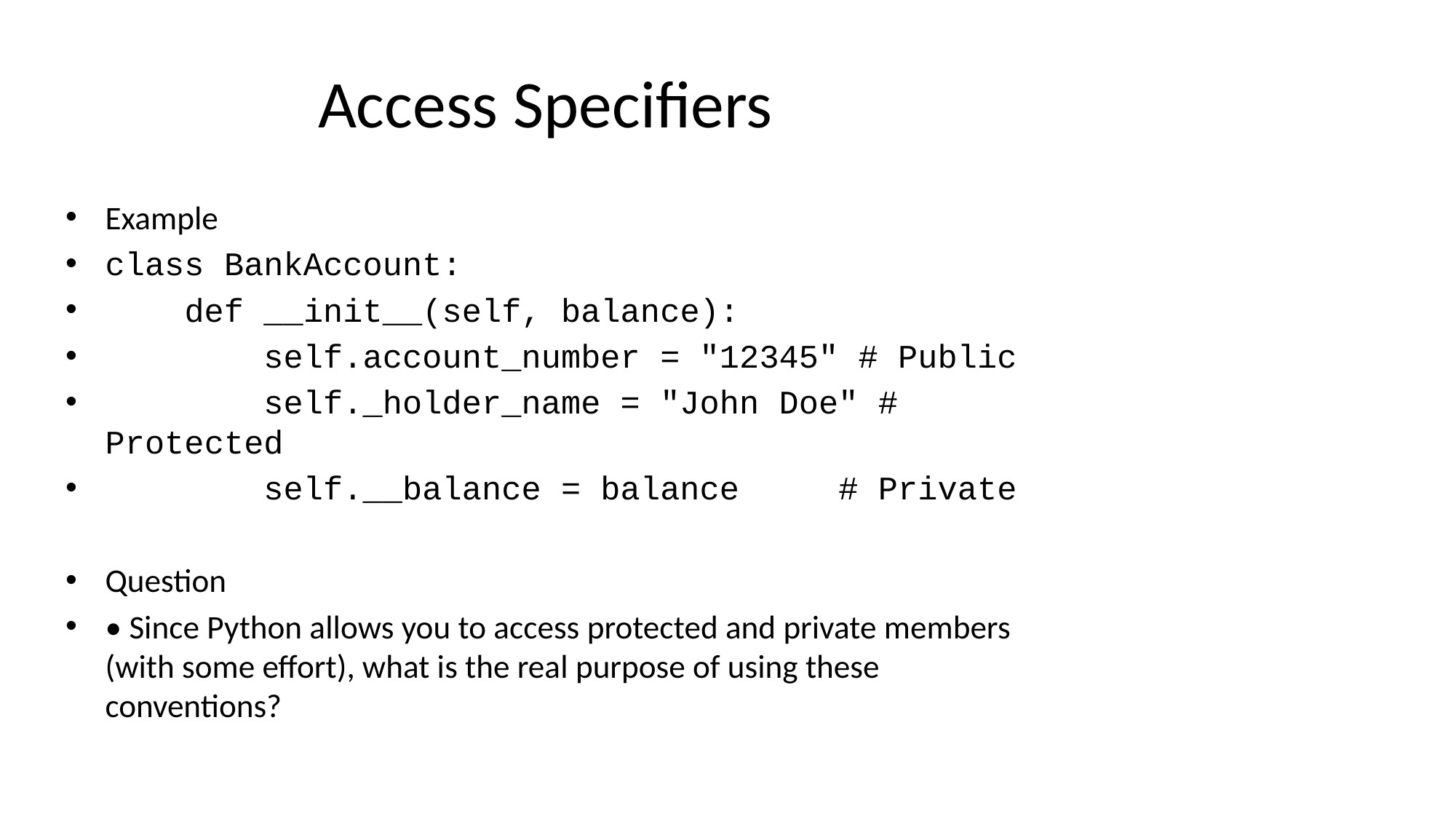

# Access Specifiers
Example
class BankAccount:
    def __init__(self, balance):
        self.account_number = "12345" # Public
        self._holder_name = "John Doe" # Protected
        self.__balance = balance     # Private

Question
• Since Python allows you to access protected and private members (with some effort), what is the real purpose of using these conventions?